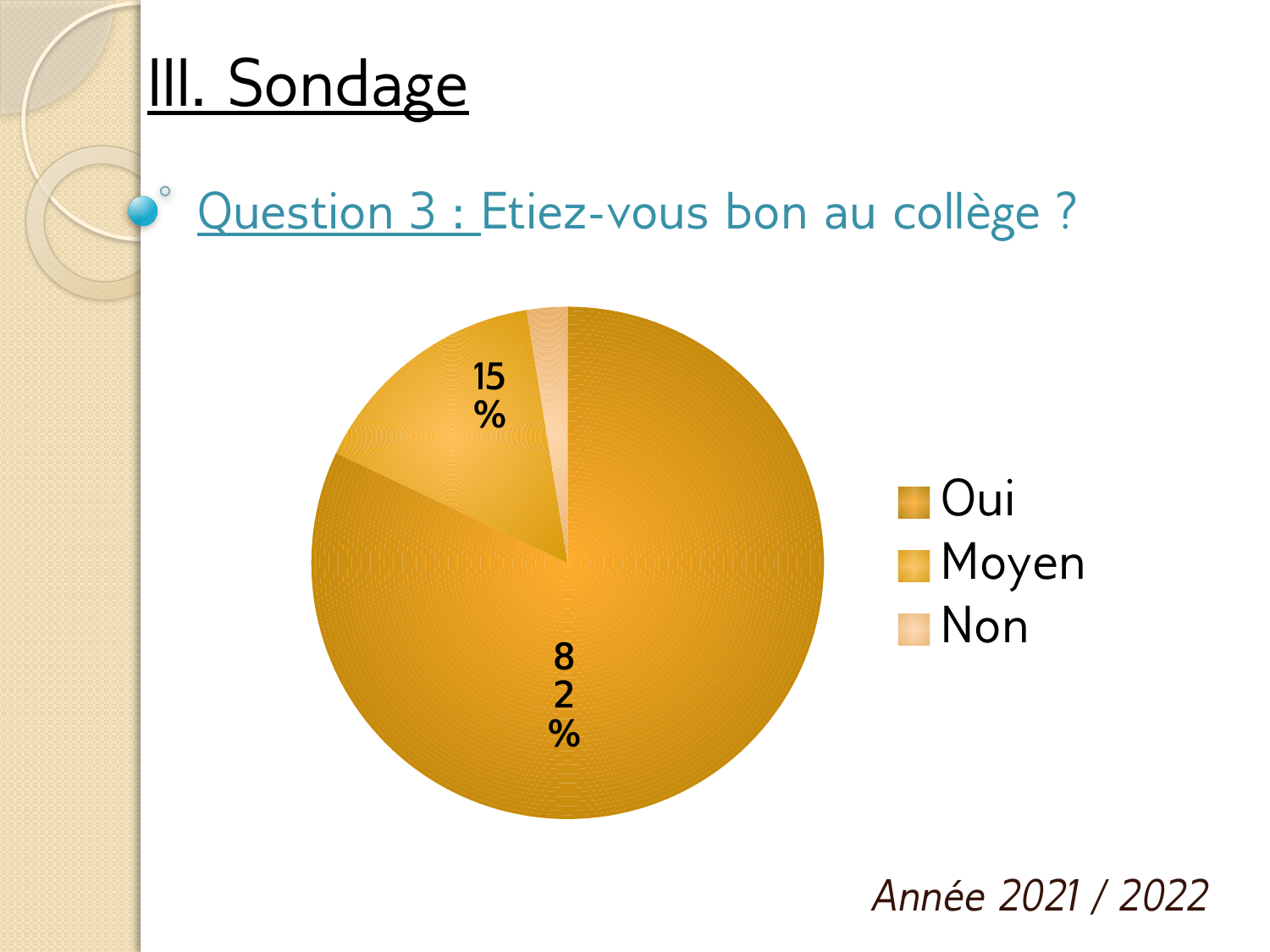

# III. Sondage
Question 3 : Etiez-vous bon au collège ?

### Chart

| Category | Bon au collège : |
|---|---|
| Oui | 32.0 |
| Moyen | 6.0 |
| Non | 1.0 |
Année 2021 / 2022